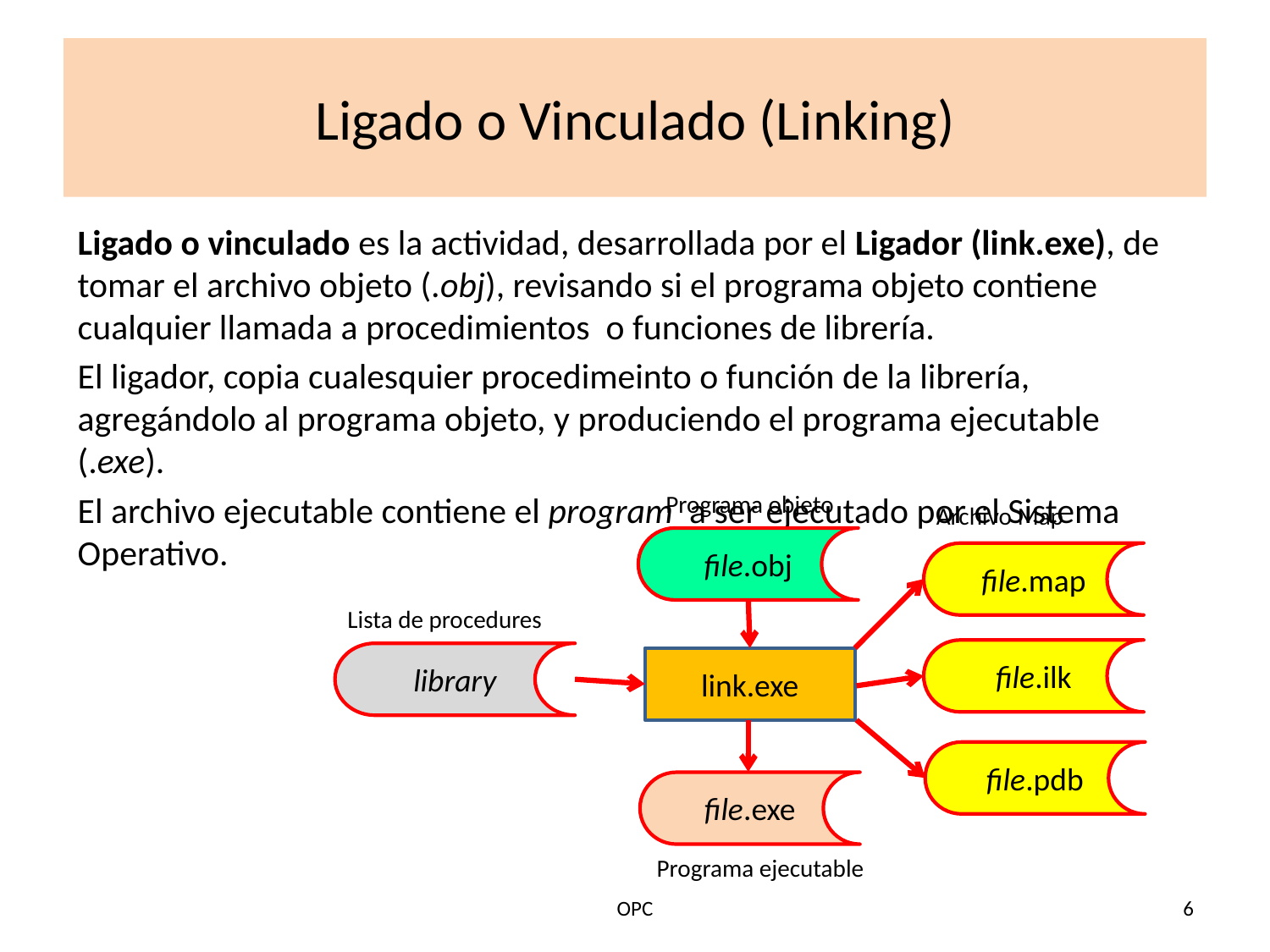

# Ligado o Vinculado (Linking)
Ligado o vinculado es la actividad, desarrollada por el Ligador (link.exe), de tomar el archivo objeto (.obj), revisando si el programa objeto contiene cualquier llamada a procedimientos  o funciones de librería.
El ligador, copia cualesquier procedimeinto o función de la librería, agregándolo al programa objeto, y produciendo el programa ejecutable (.exe).
El archivo ejecutable contiene el program  a ser ejecutado por el Sistema Operativo.

Programa objeto
Archivo Map
file.obj
file.map
Lista de procedures
file.ilk
library
link.exe
file.pdb
file.exe
Programa ejecutable
OPC
6